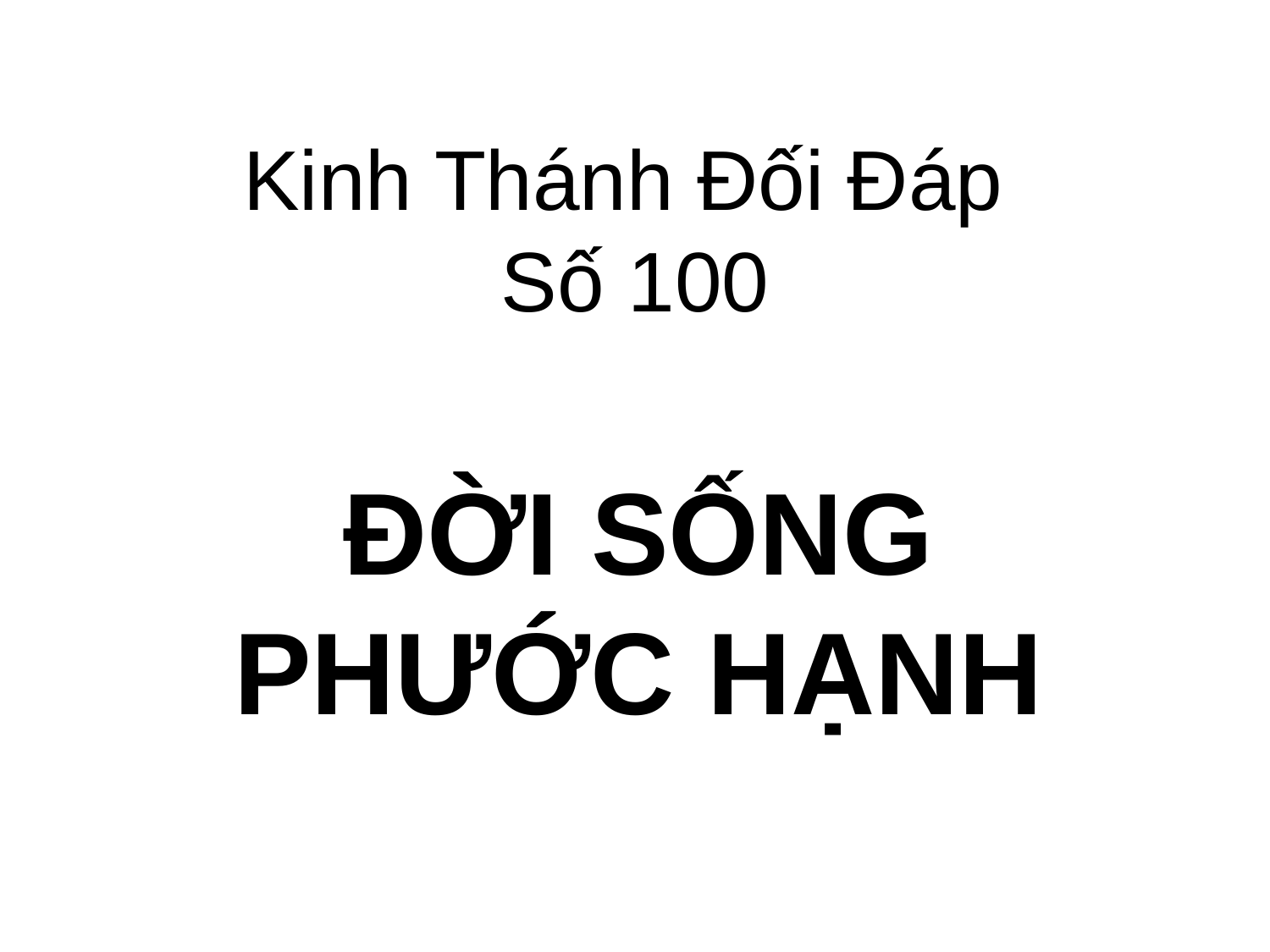

Kinh Thánh Đối Đáp
Số 100
ĐỜI SỐNG
PHƯỚC HẠNH